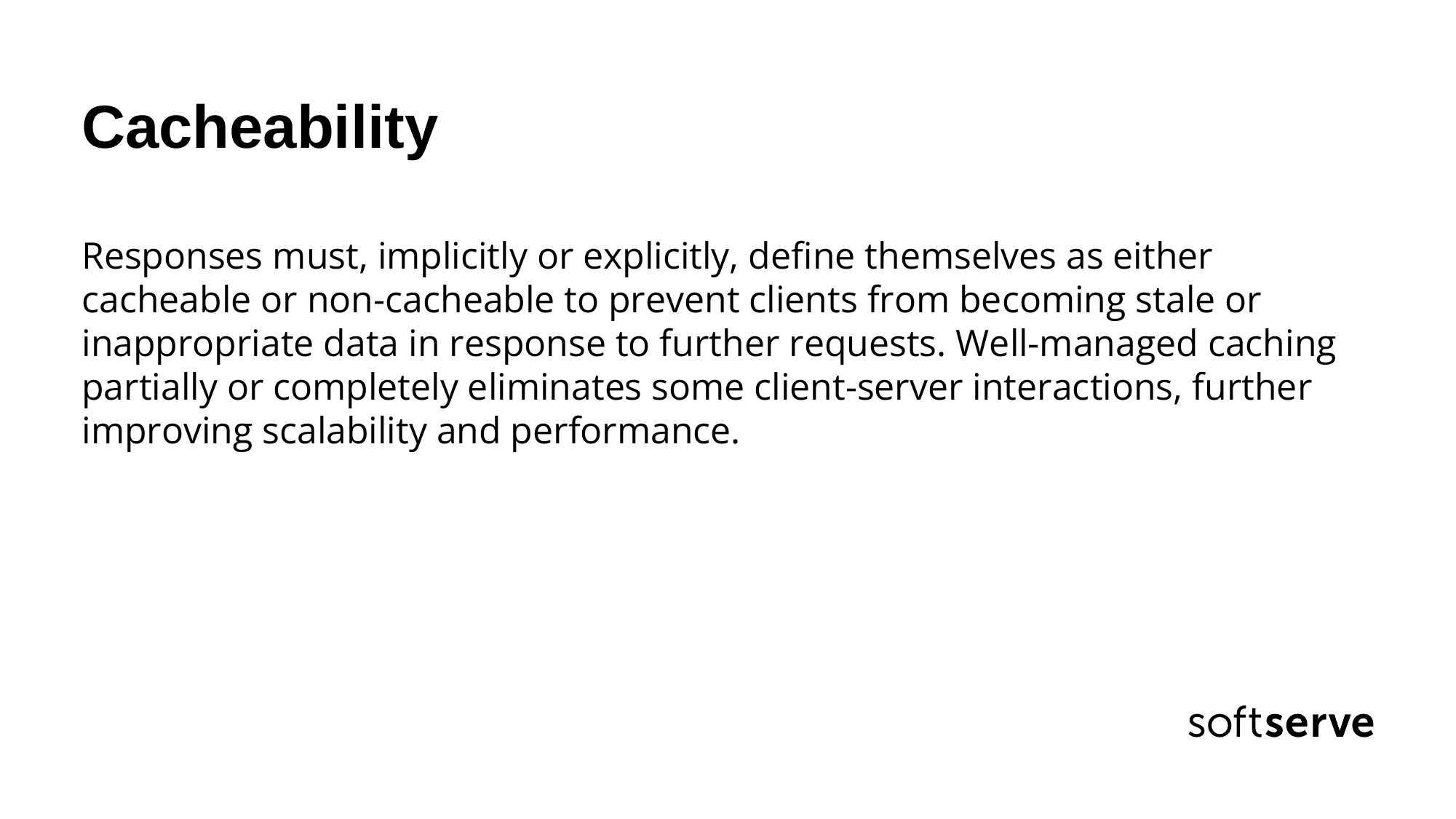

# Cacheability Responses must, implicitly or explicitly, define themselves as either cacheable or non-cacheable to prevent clients from becoming stale or inappropriate data in response to further requests. Well-managed caching partially or completely eliminates some client-server interactions, further improving scalability and performance.